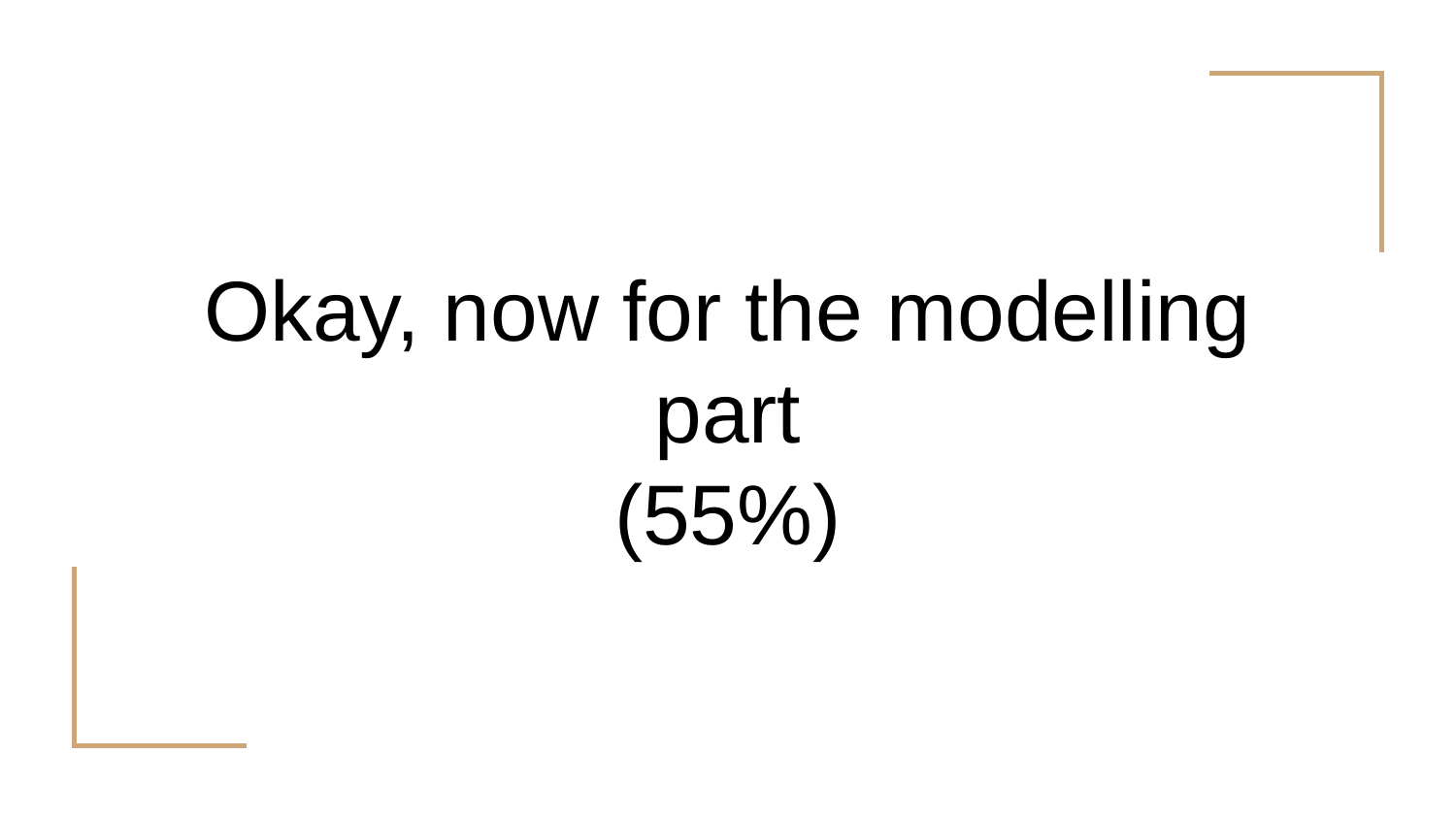

# Okay, now for the modelling part
(55%)